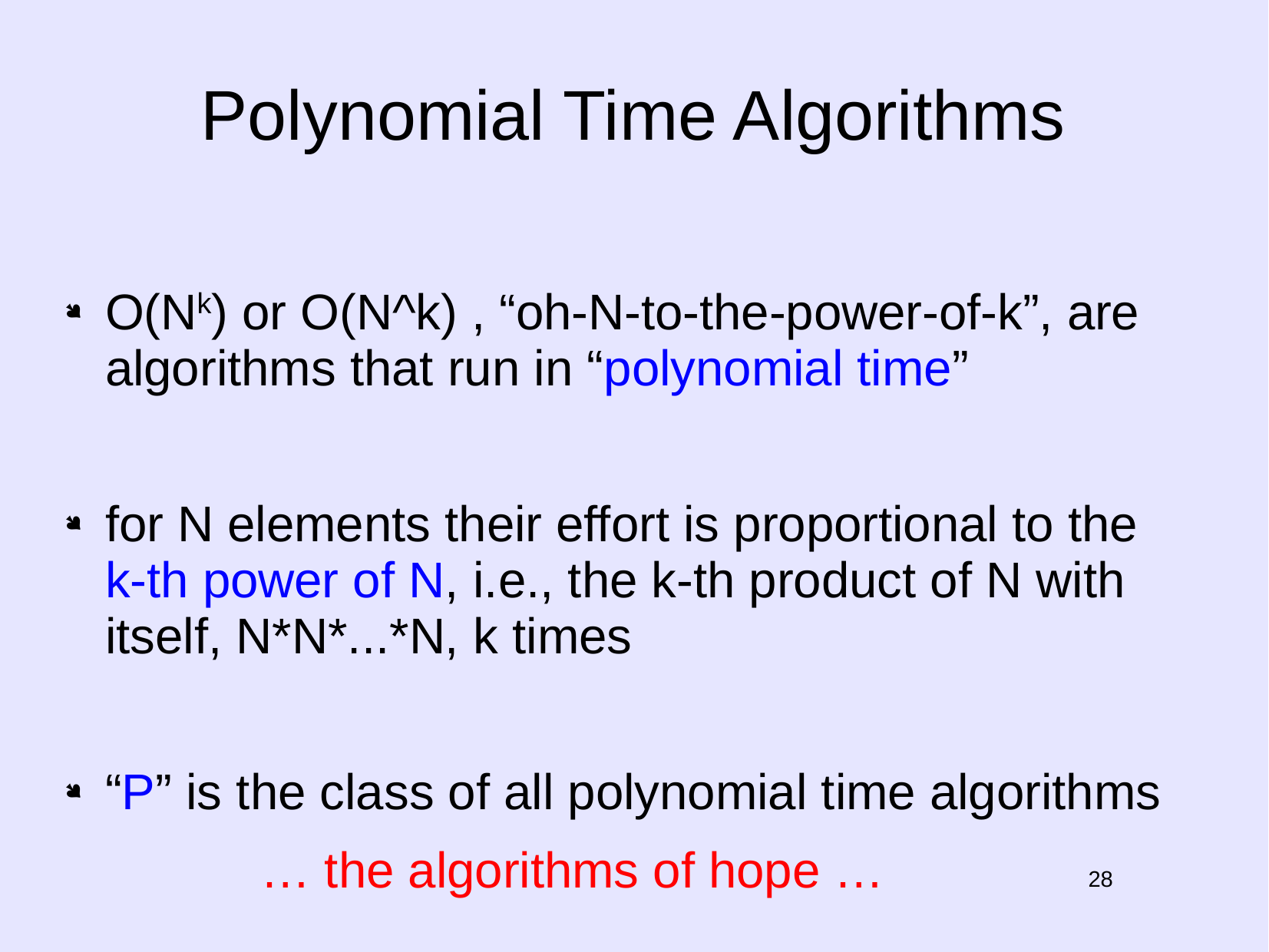

# Polynomial Time Algorithms

O(Nk) or O(N^k) , “oh-N-to-the-power-of-k”, are algorithms that run in “polynomial time”

for N elements their effort is proportional to the   k-th power of N, i.e., the k-th product of N with itself, N*N*...*N, k times

“P” is the class of all polynomial time algorithms
              … the algorithms of hope …
28